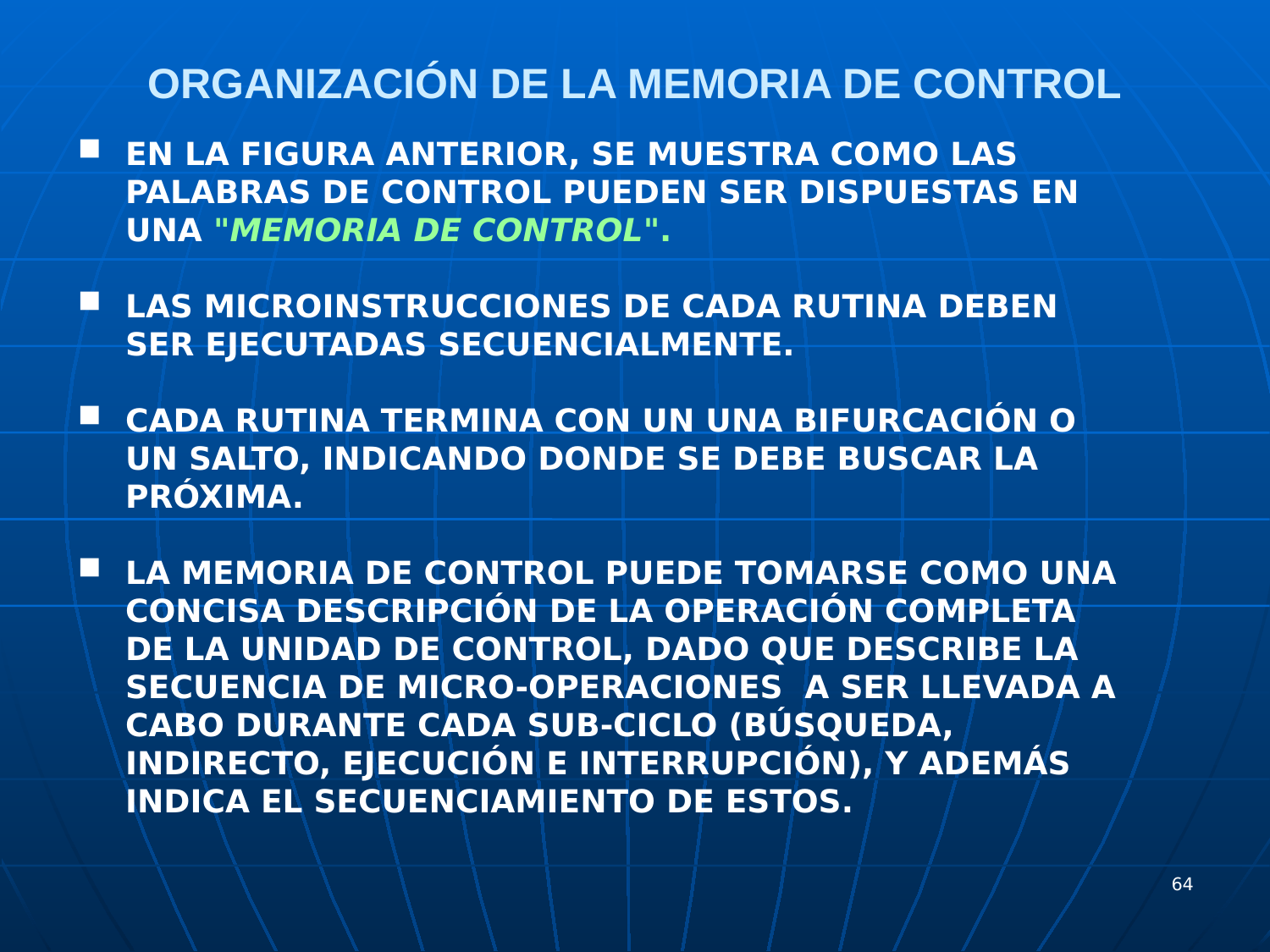

# ORGANIZACIÓN DE LA MEMORIA DE CONTROL
En la figura anterior, se muestra como las palabras de control pueden ser dispuestas en una "memoria de control".

Las microinstrucciones de cada rutina deben ser ejecutadas secuencialmente.

Cada rutina termina con un una bifurcación o un salto, indicando donde se debe buscar la próxima.

La Memoria de control puede tomarse como una concisa descripción de la operación completa de la Unidad de Control, dado que describe la secuencia de micro-operaciones  a ser llevada a cabo durante cada sub-ciclo (búsqueda, indirecto, ejecución e interrupción), y además indica el secuenciamiento de estos.

64